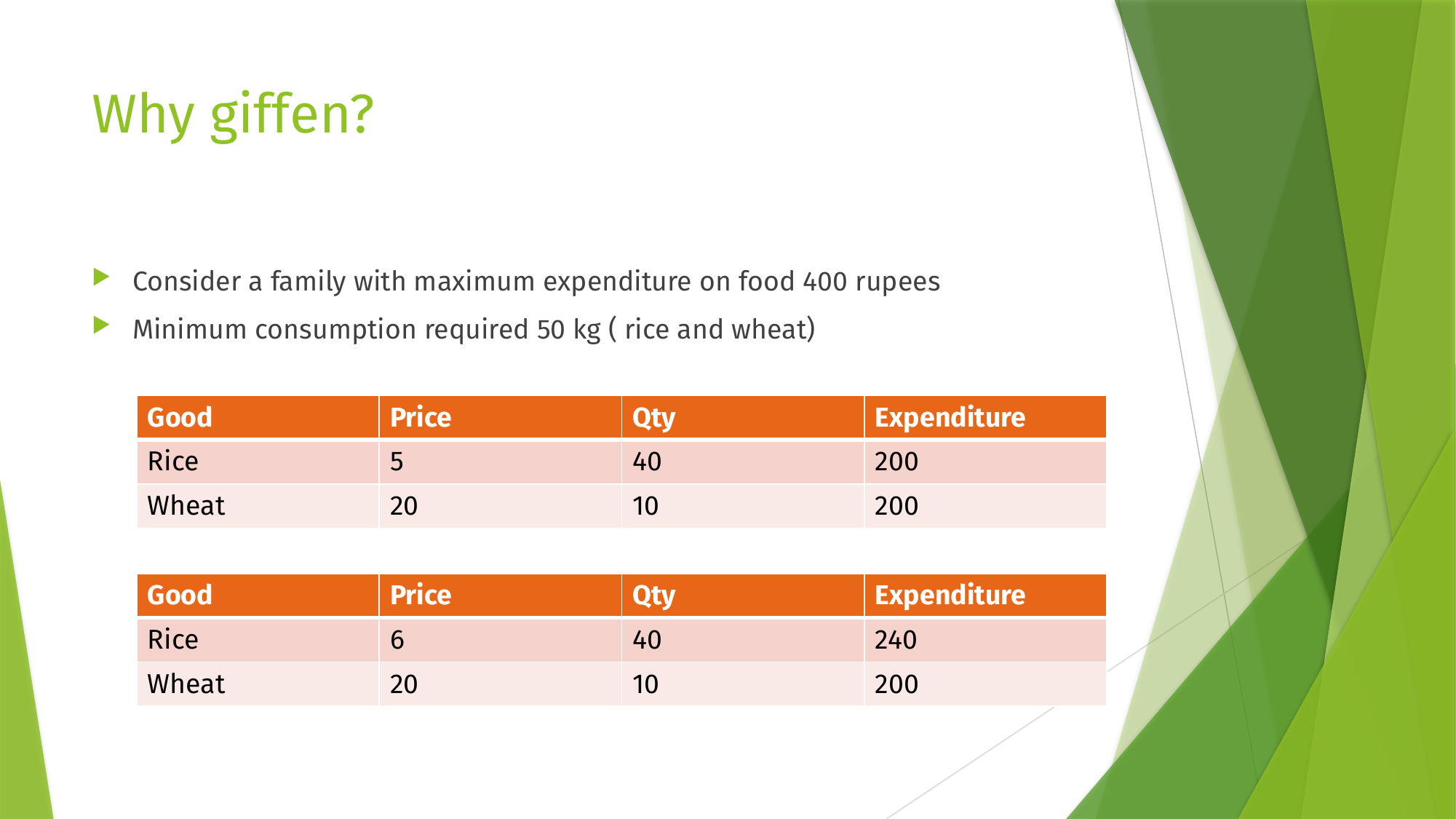

# Why giffen?
Consider a family with maximum expenditure on food 400 rupees
Minimum consumption required 50 kg ( rice and wheat)

| Good | Price | Qty | Expenditure |
| --- | --- | --- | --- |
| Rice | 5 | 40 | 200 |
| Wheat | 20 | 10 | 200 |
| Good | Price | Qty | Expenditure |
| --- | --- | --- | --- |
| Rice | 6 | 40 | 240 |
| Wheat | 20 | 10 | 200 |